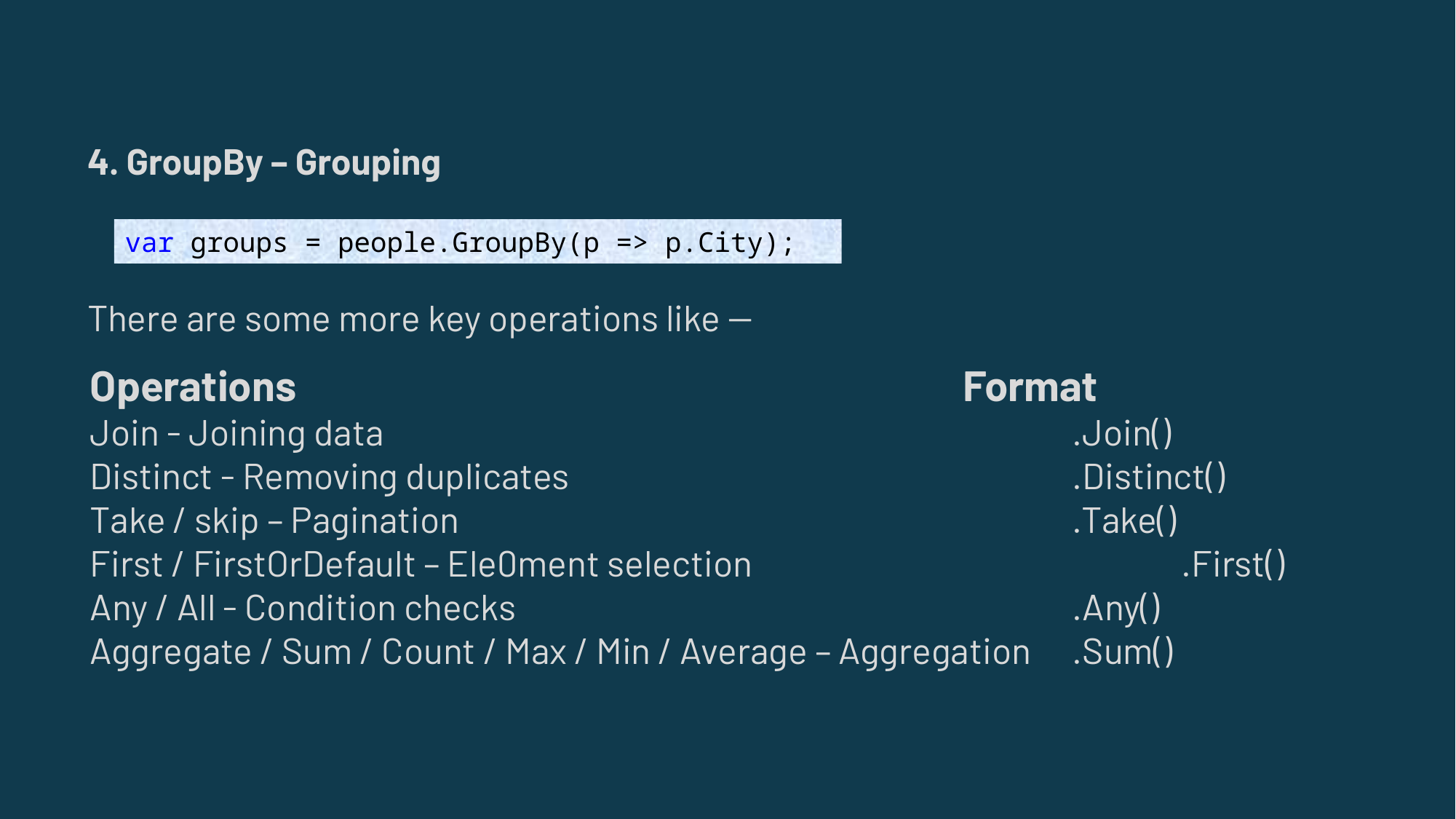

4. GroupBy – Grouping
var groups = people.GroupBy(p => p.City);
There are some more key operations like --
Operations 							Format
Join - Joining data 							.Join()
Distinct - Removing duplicates					.Distinct()
Take / skip – Pagination						.Take()
First / FirstOrDefault – Ele0ment selection				.First()
Any / All - Condition checks						.Any()
Aggregate / Sum / Count / Max / Min / Average – Aggregation	.Sum()